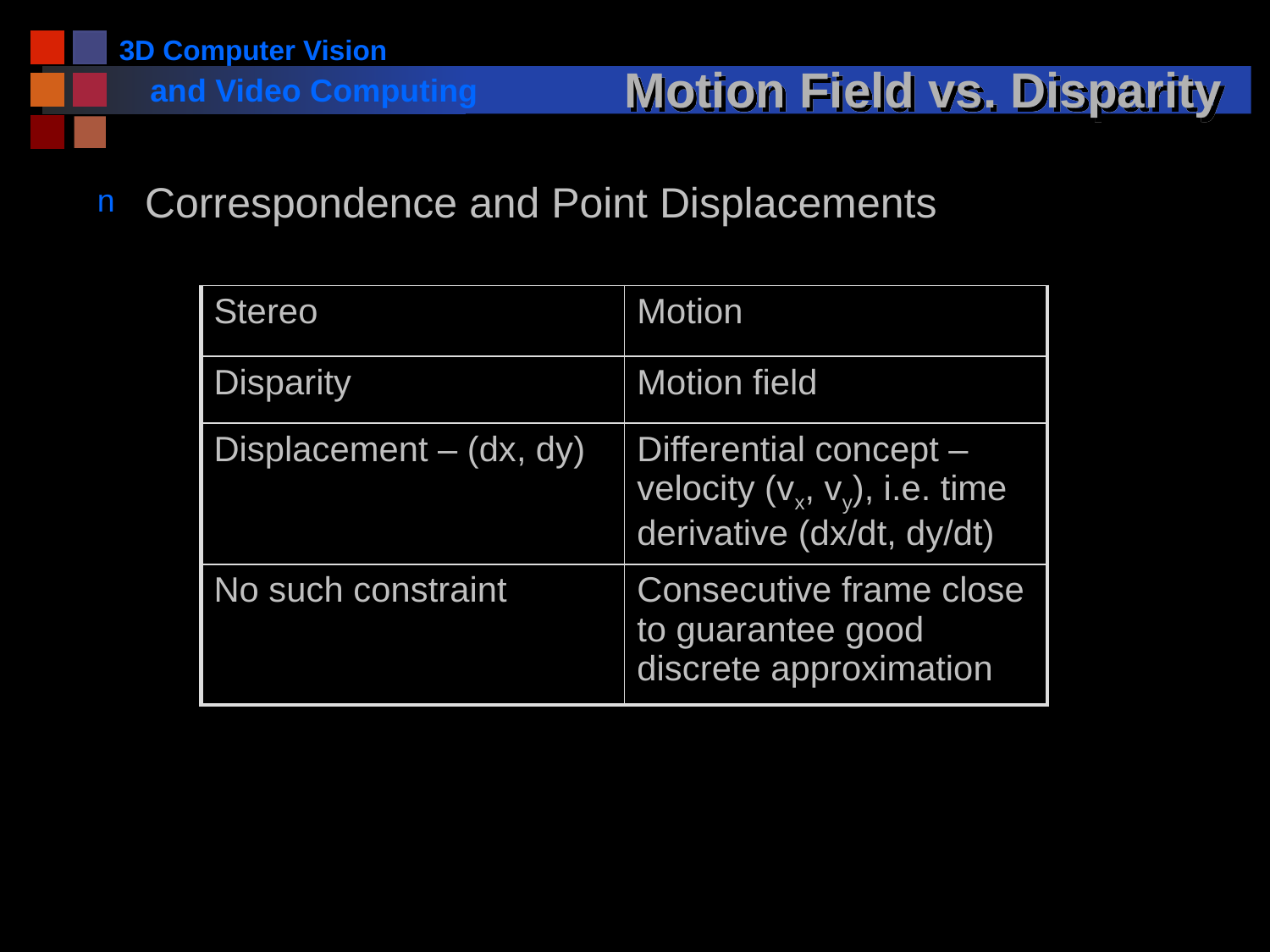

# Motion Field vs. Disparity
Correspondence and Point Displacements
| Stereo | Motion |
| --- | --- |
| Disparity | Motion field |
| Displacement – (dx, dy) | Differential concept – velocity (vx, vy), i.e. time derivative (dx/dt, dy/dt) |
| No such constraint | Consecutive frame close to guarantee good discrete approximation |